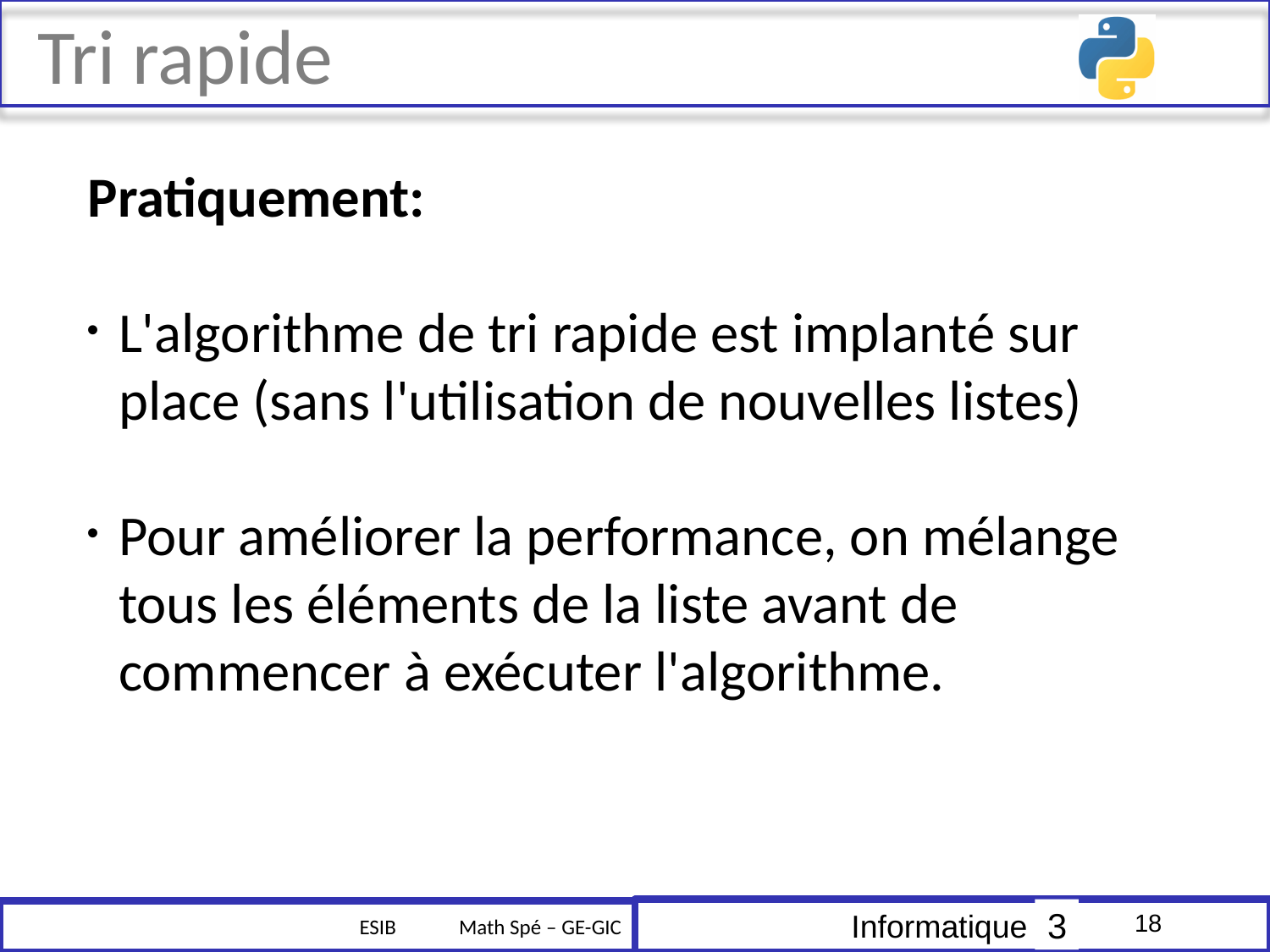

# Tri rapide
Pratiquement:

L'algorithme de tri rapide est implanté sur place (sans l'utilisation de nouvelles listes)

Pour améliorer la performance, on mélange tous les éléments de la liste avant de commencer à exécuter l'algorithme.
18